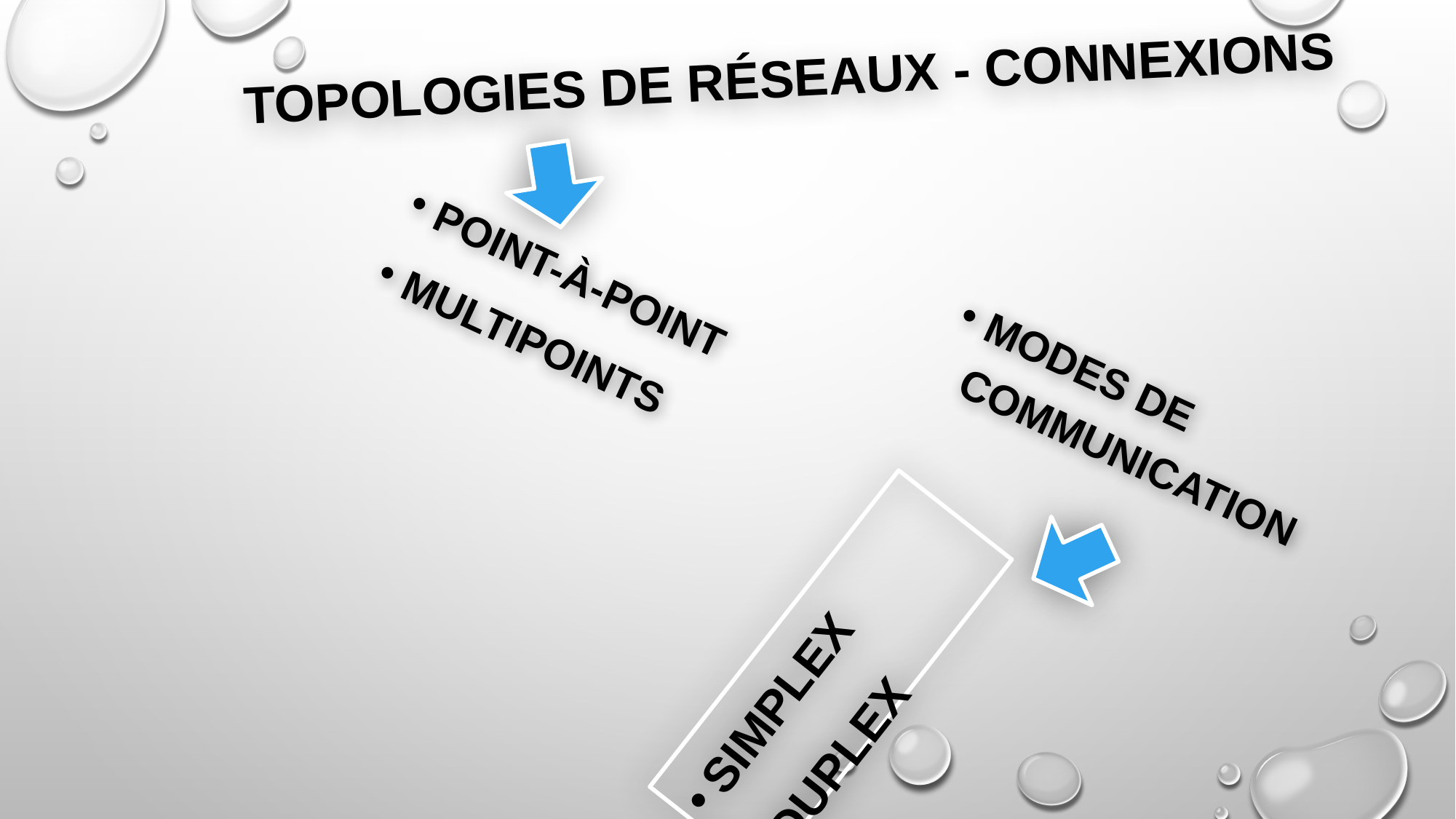

# Topologies de réseaux - Connexions

point-à-point
multipoints
MODES DE COMMUNICATION

Simplex
duplex